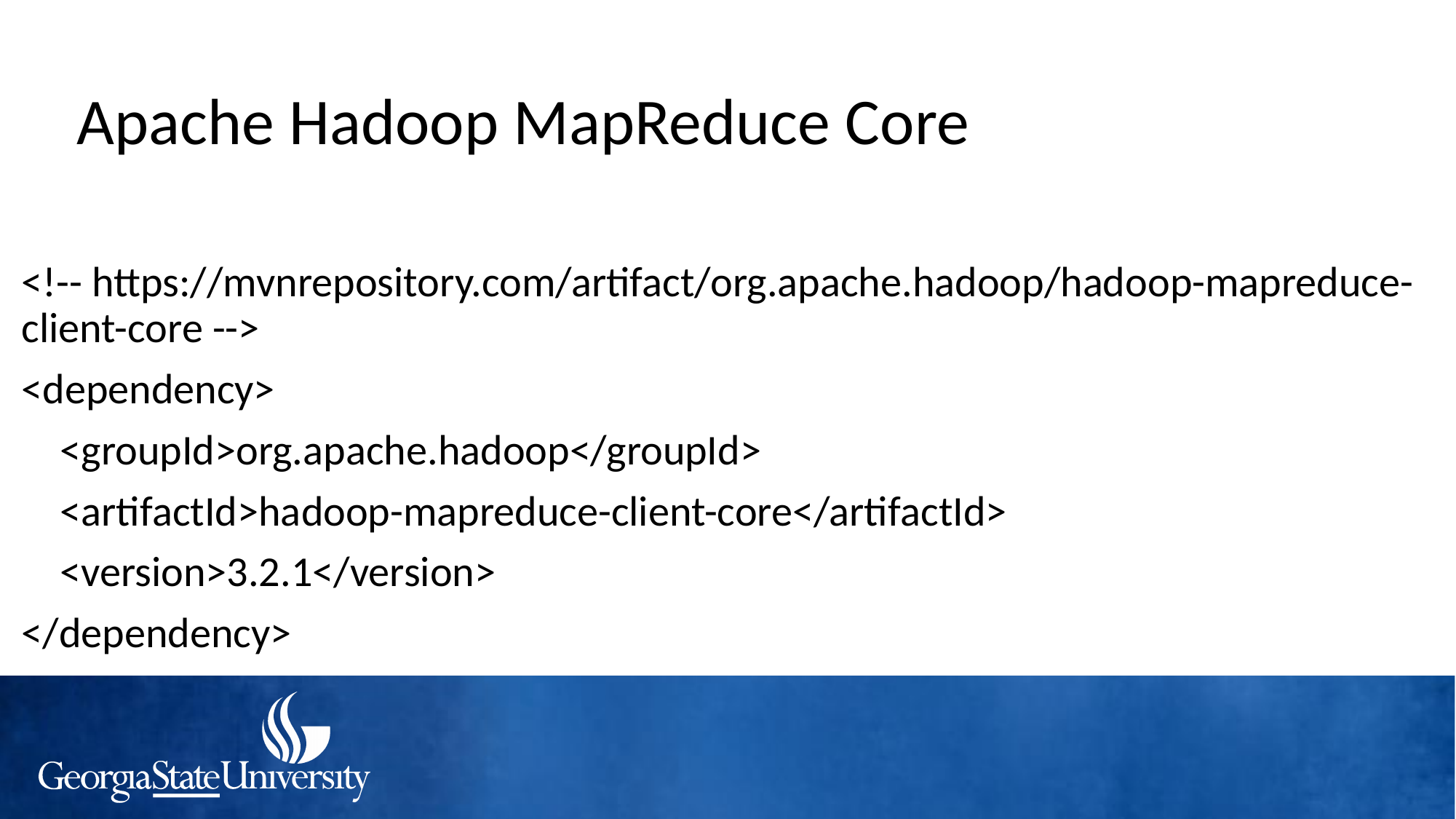

Apache Hadoop MapReduce Core
<!-- https://mvnrepository.com/artifact/org.apache.hadoop/hadoop-mapreduce-client-core -->
<dependency>
    <groupId>org.apache.hadoop</groupId>
    <artifactId>hadoop-mapreduce-client-core</artifactId>
    <version>3.2.1</version>
</dependency>